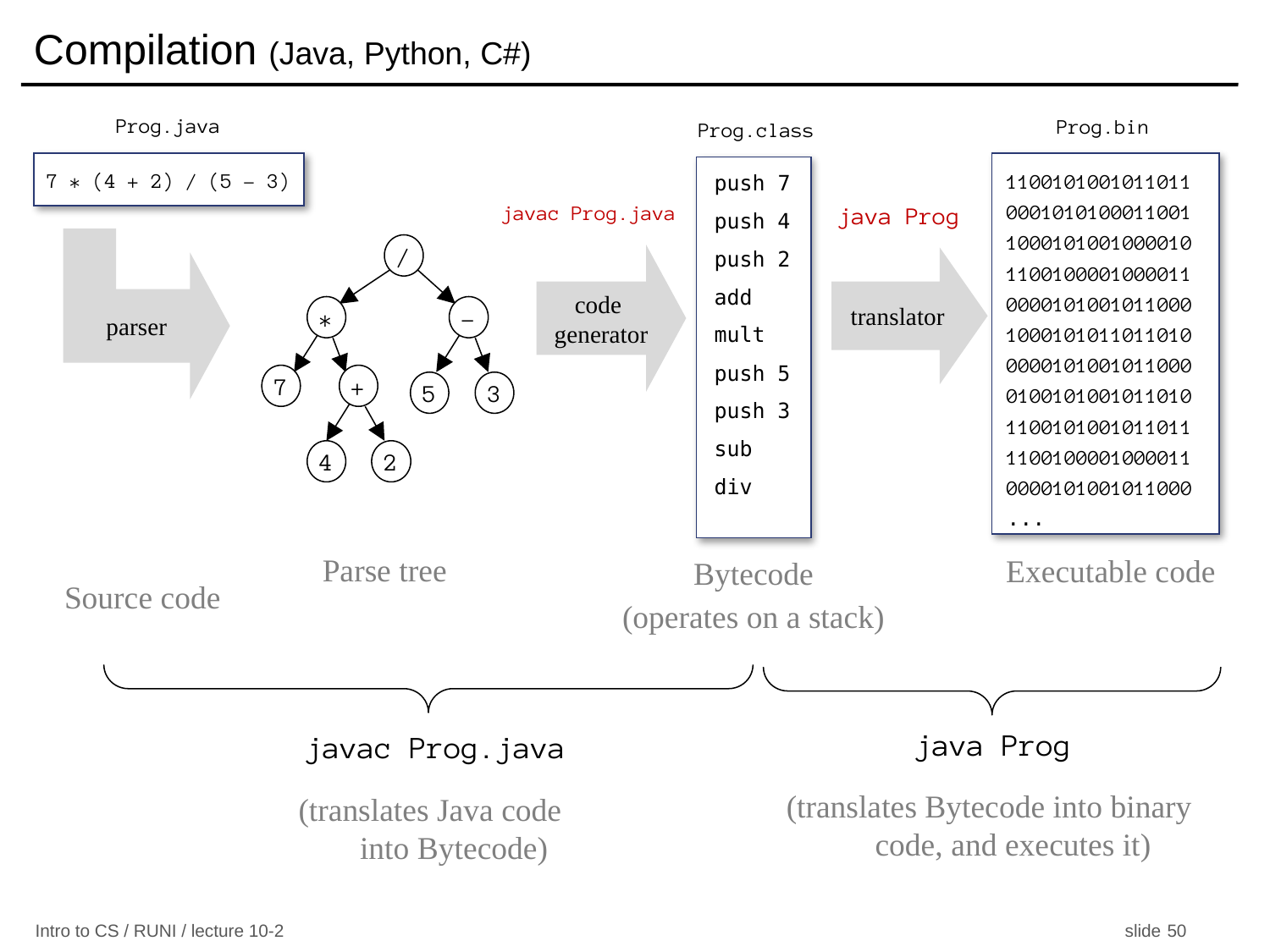

# Compilation (Java, Python, C#)
Prog.java
Prog.bin
Prog.class
7 * (4 + 2) / (5 – 3)
1100101001011011
0001010100011001
1000101001000010
1100100001000011
0000101001011000
1000101011011010
0000101001011000
0100101001011010
1100101001011011
1100100001000011
0000101001011000
...
translator
java Prog
push 7
push 4
push 2
add
mult
push 5
push 3
sub
div

javac Prog.java

/

*
–

7
+
5
3

4
2
code
generator
parser

Parse tree
Executable code
Bytecode
(operates on a stack)
Source code
java Prog
javac Prog.java
(translates Bytecode into binary code, and executes it)
(translates Java code into Bytecode)